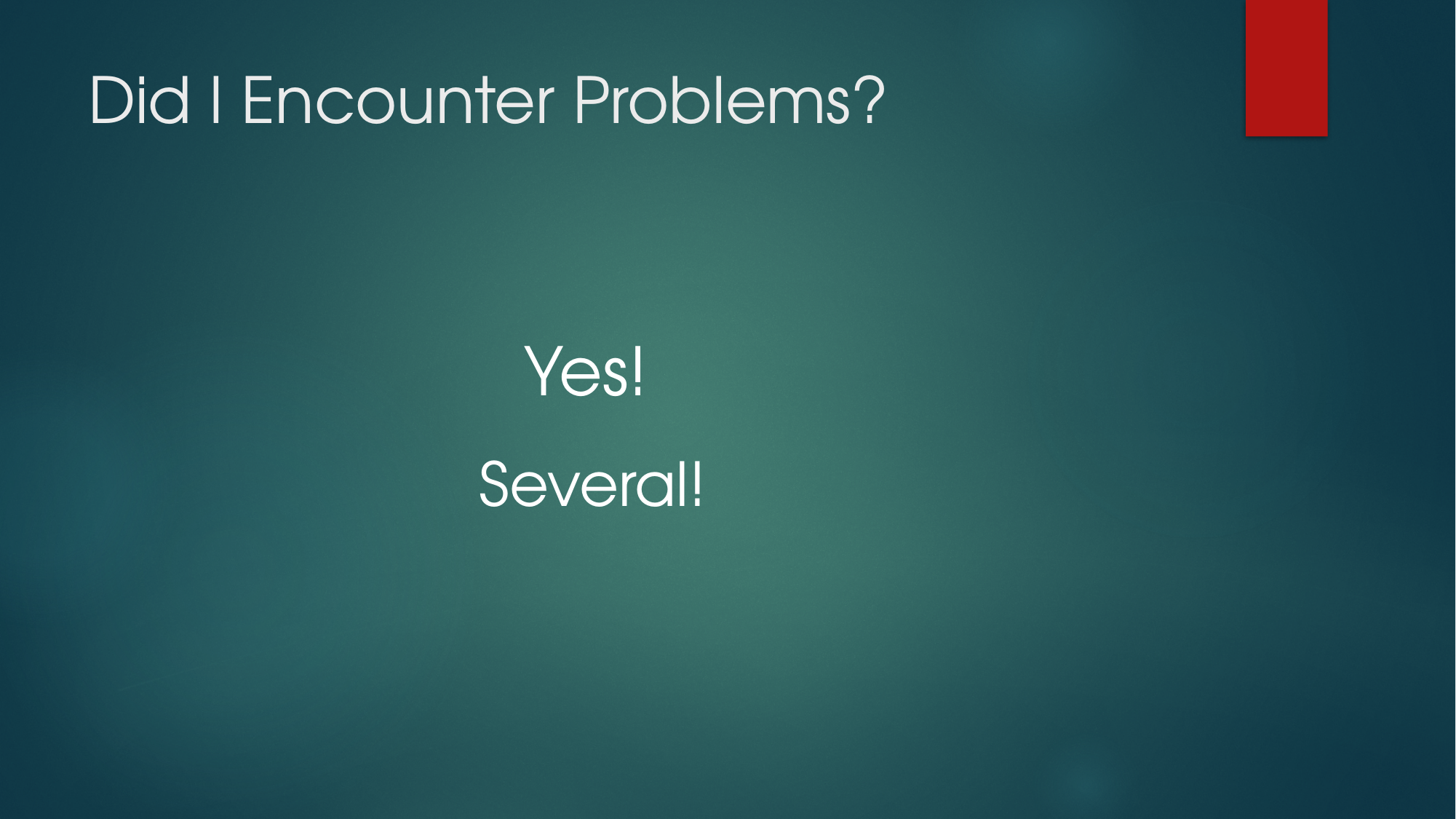

# Did I Encounter Problems?
Yes!
Several!